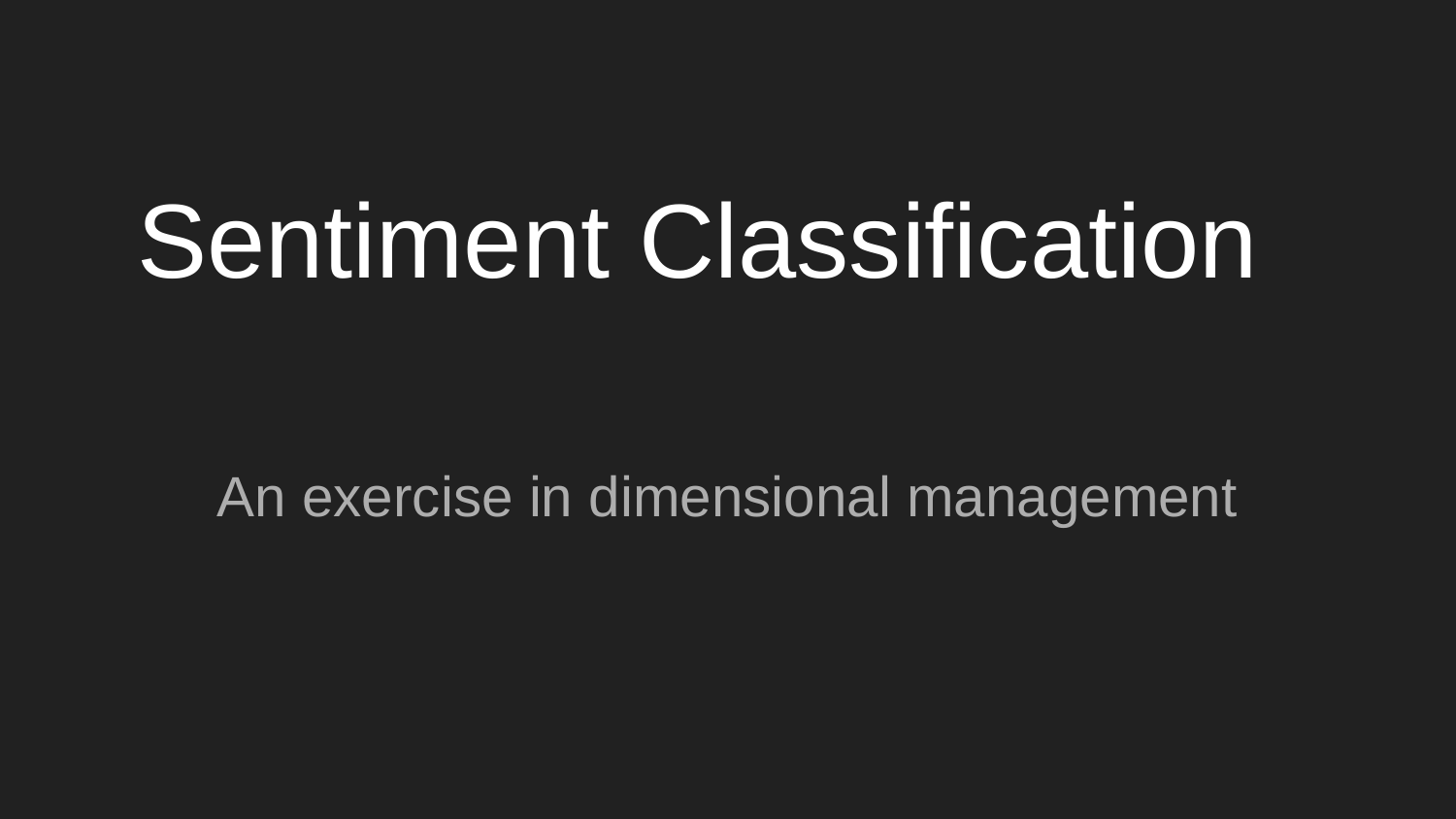

# Sentiment Classification
An exercise in dimensional management